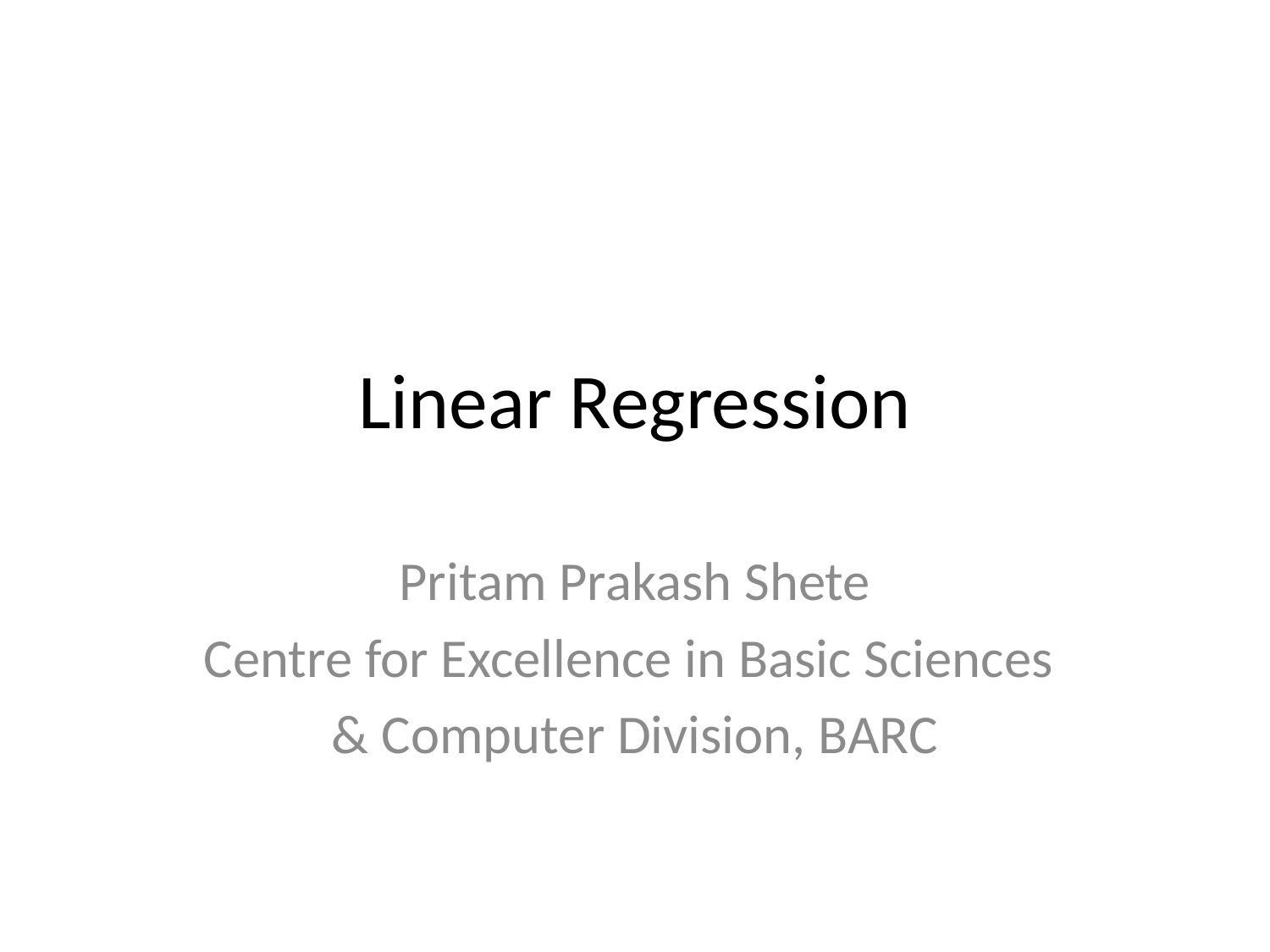

# Linear Regression
Pritam Prakash Shete
Centre for Excellence in Basic Sciences
& Computer Division, BARC